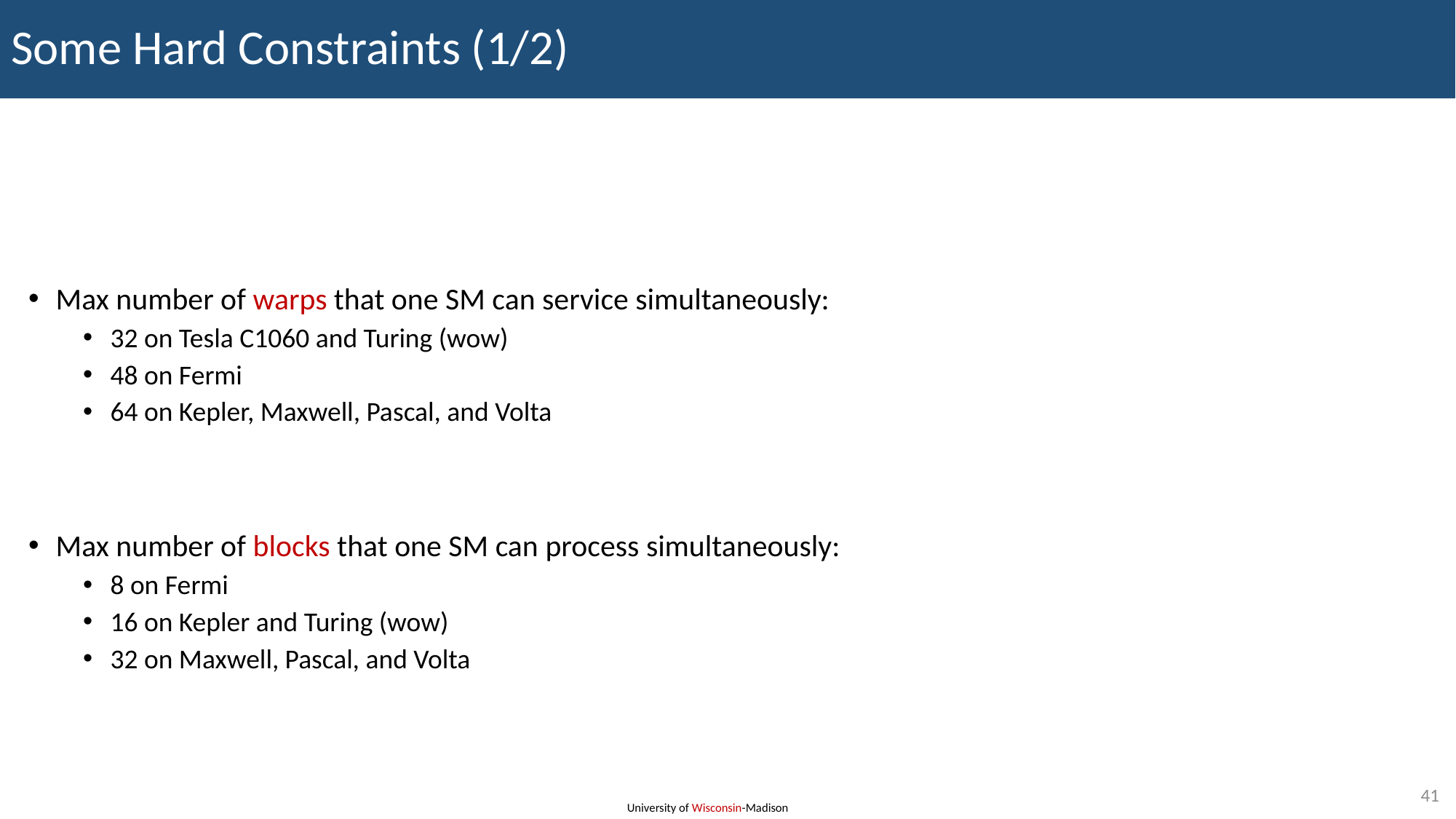

# Some Hard Constraints (1/2)

Max number of warps that one SM can service simultaneously:
32 on Tesla C1060 and Turing (wow)
48 on Fermi
64 on Kepler, Maxwell, Pascal, and Volta

Max number of blocks that one SM can process simultaneously:
8 on Fermi
16 on Kepler and Turing (wow)
32 on Maxwell, Pascal, and Volta
41